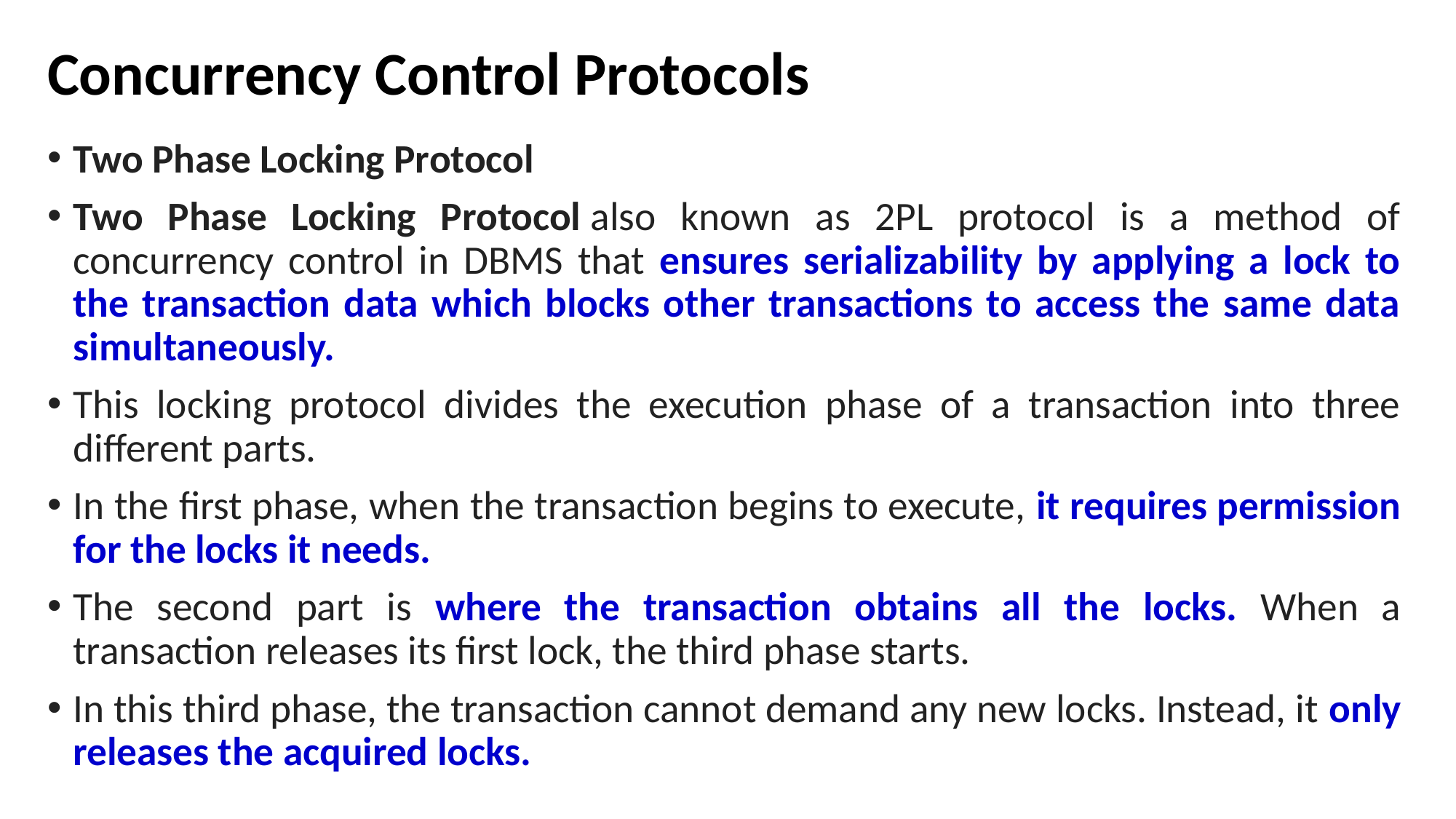

# Concurrency Control Protocols
Two Phase Locking Protocol
Two Phase Locking Protocol also known as 2PL protocol is a method of concurrency control in DBMS that ensures serializability by applying a lock to the transaction data which blocks other transactions to access the same data simultaneously.
This locking protocol divides the execution phase of a transaction into three different parts.
In the first phase, when the transaction begins to execute, it requires permission for the locks it needs.
The second part is where the transaction obtains all the locks. When a transaction releases its first lock, the third phase starts.
In this third phase, the transaction cannot demand any new locks. Instead, it only releases the acquired locks.